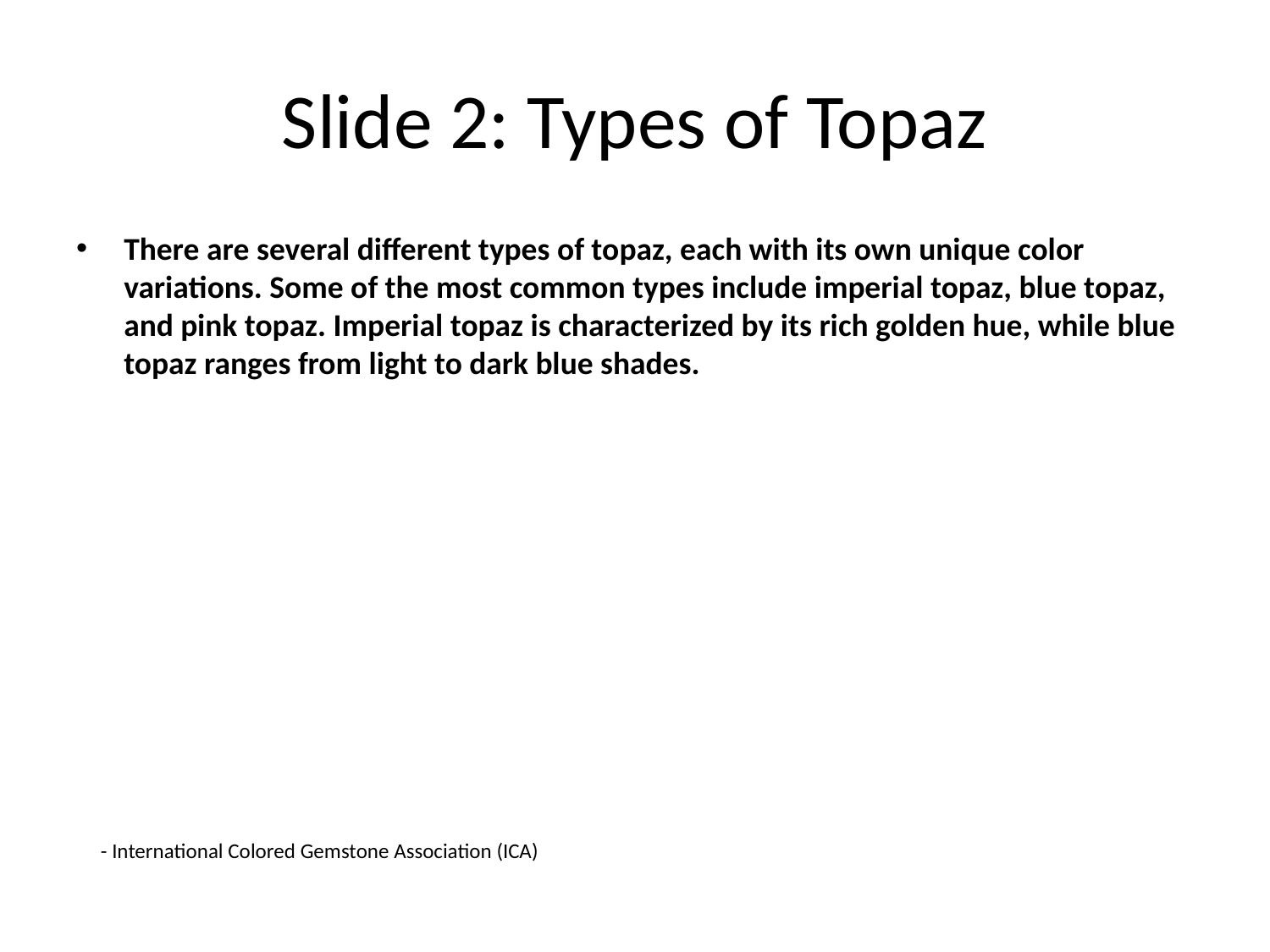

# Slide 2: Types of Topaz
There are several different types of topaz, each with its own unique color variations. Some of the most common types include imperial topaz, blue topaz, and pink topaz. Imperial topaz is characterized by its rich golden hue, while blue topaz ranges from light to dark blue shades.

- International Colored Gemstone Association (ICA)